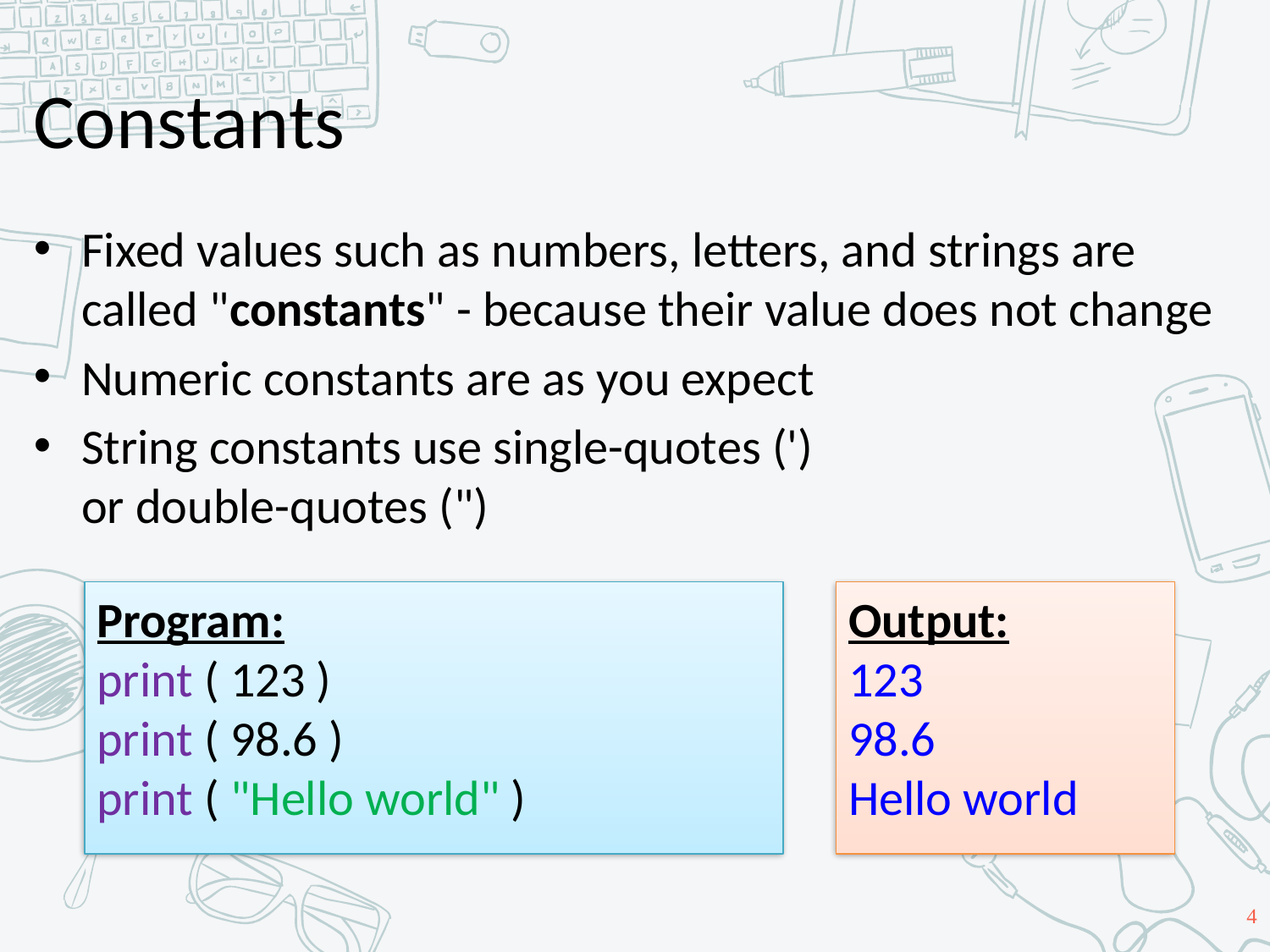

# Constants
Fixed values such as numbers, letters, and strings are called "constants" - because their value does not change
Numeric constants are as you expect
String constants use single-quotes (')
or double-quotes (")

Program:
print ( 123 )
print ( 98.6 )
print ( "Hello world" )
Output:
123
98.6
Hello world
4